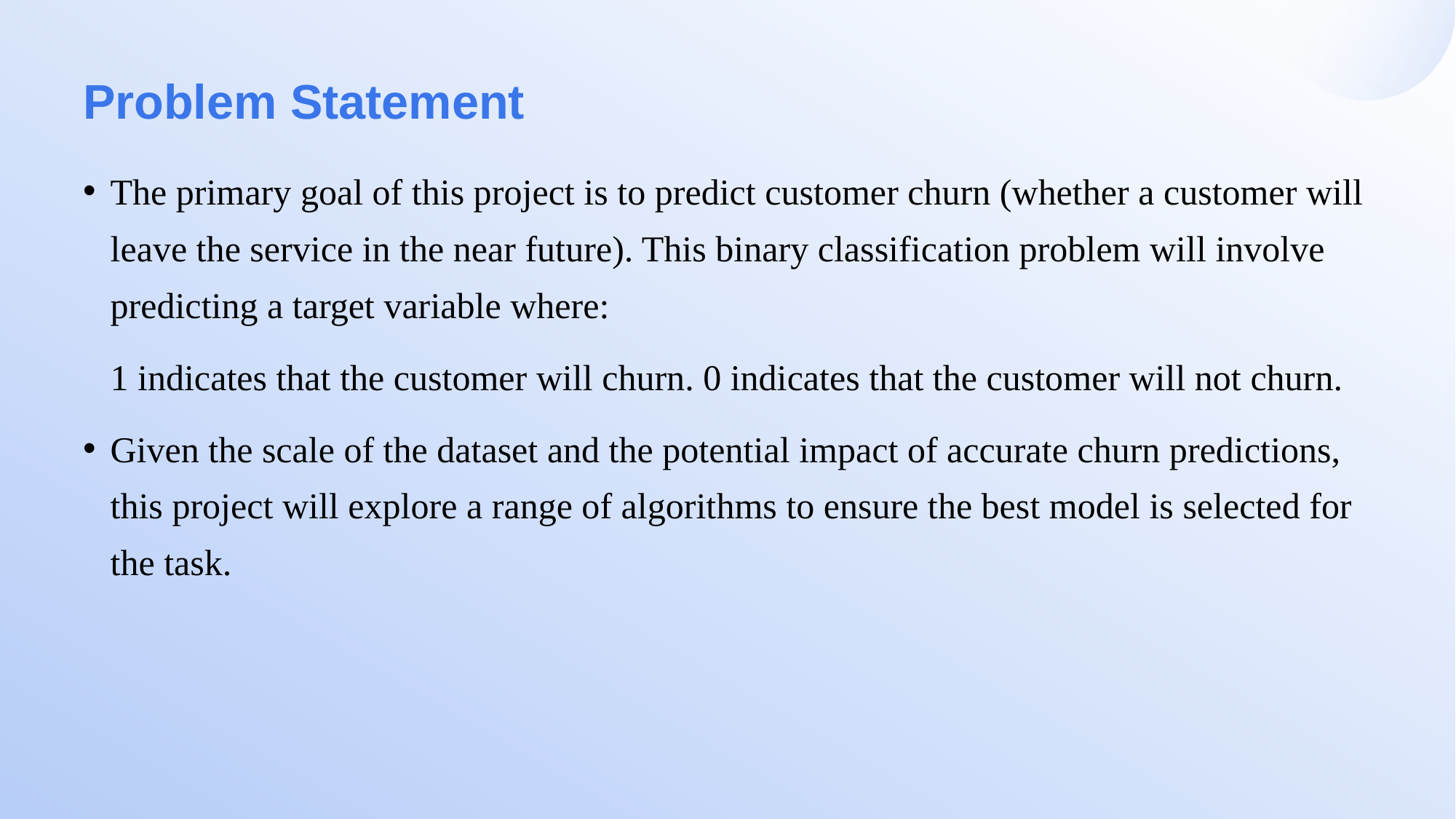

# Problem Statement
The primary goal of this project is to predict customer churn (whether a customer will leave the service in the near future). This binary classification problem will involve predicting a target variable where:
   1 indicates that the customer will churn. 0 indicates that the customer will not churn.
Given the scale of the dataset and the potential impact of accurate churn predictions, this project will explore a range of algorithms to ensure the best model is selected for the task.